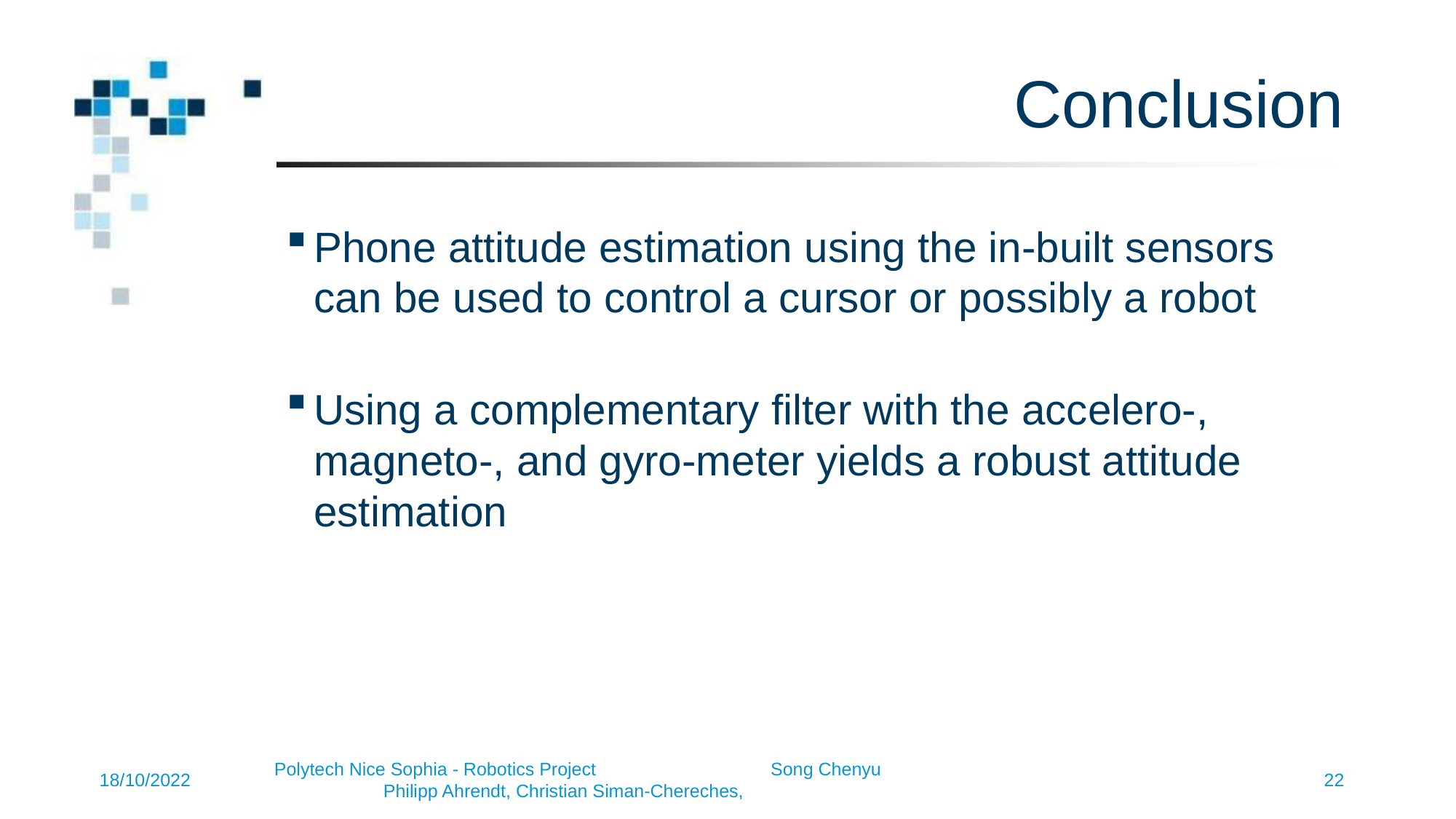

# Conclusion
Phone attitude estimation using the in-built sensors can be used to control a cursor or possibly a robot
Using a complementary filter with the accelero-, magneto-, and gyro-meter yields a robust attitude estimation
22
Polytech Nice Sophia - Robotics Project 		Philipp Ahrendt, Christian Siman-Chereches, Song Chenyu
18/10/2022